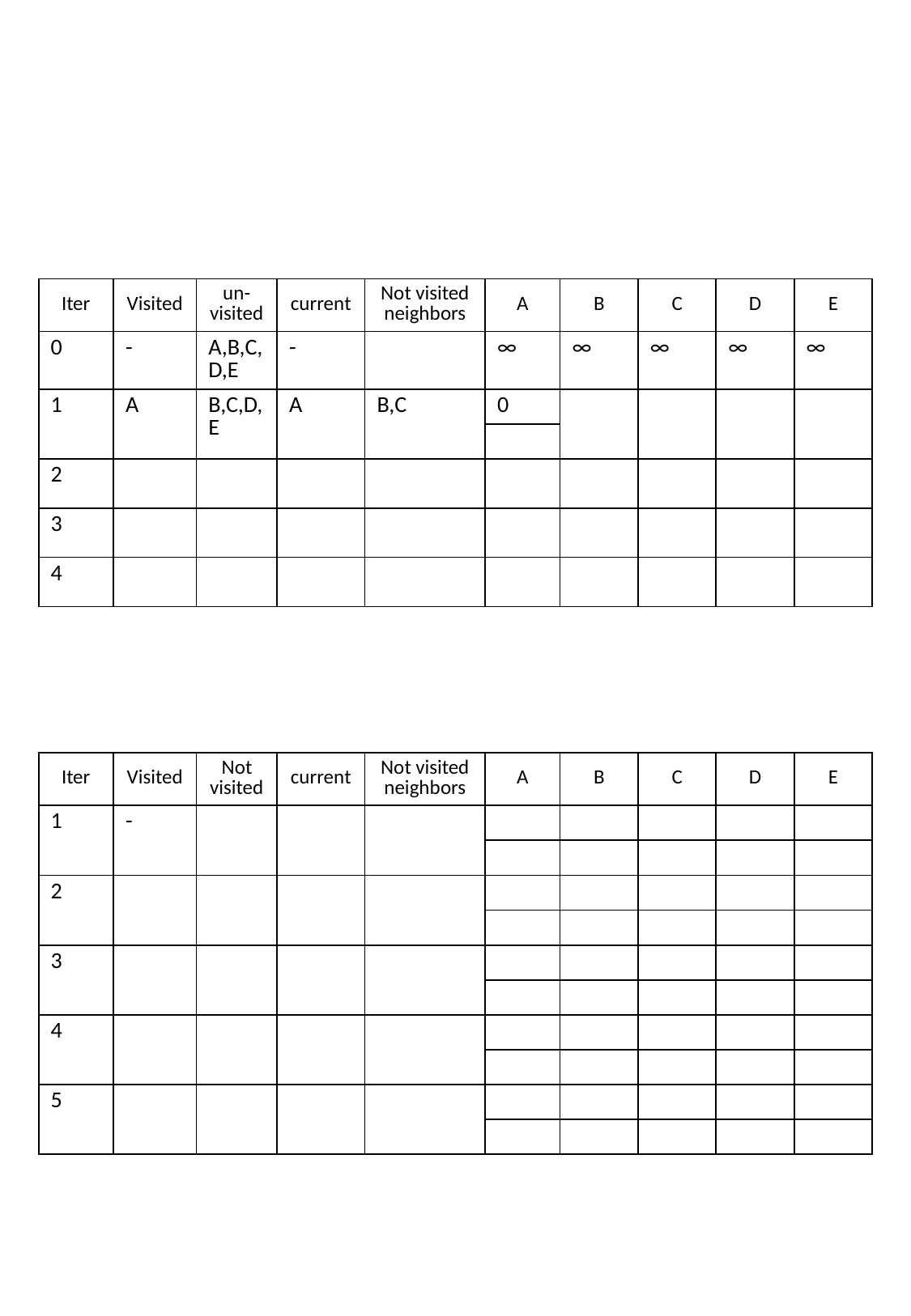

| Iter | Visited | un- visited | current | Not visited neighbors | A | B | C | D | E |
| --- | --- | --- | --- | --- | --- | --- | --- | --- | --- |
| 0 | - | A,B,C,D,E | - |  | ∞ | ∞ | ∞ | ∞ | ∞ |
| 1 | A | B,C,D,E | A | B,C | 0 |  |  |  |  |
|  |  |  |  |  |  |  |  |  |  |
| 2 |  |  |  |  |  |  |  |  |  |
| 3 |  |  |  |  |  |  |  |  |  |
| 4 |  |  |  |  |  |  |  |  |  |
| Iter | Visited | Not visited | current | Not visited neighbors | A | B | C | D | E |
| --- | --- | --- | --- | --- | --- | --- | --- | --- | --- |
| 1 | - |  |  |  |  |  |  |  |  |
|  |  |  |  |  |  |  |  |  |  |
| 2 |  |  |  |  |  |  |  |  |  |
|  |  |  |  |  |  |  |  |  |  |
| 3 |  |  |  |  |  |  |  |  |  |
|  |  |  |  |  |  |  |  |  |  |
| 4 |  |  |  |  |  |  |  |  |  |
|  |  |  |  |  |  |  |  |  |  |
| 5 |  |  |  |  |  |  |  |  |  |
|  |  |  |  |  |  |  |  |  |  |